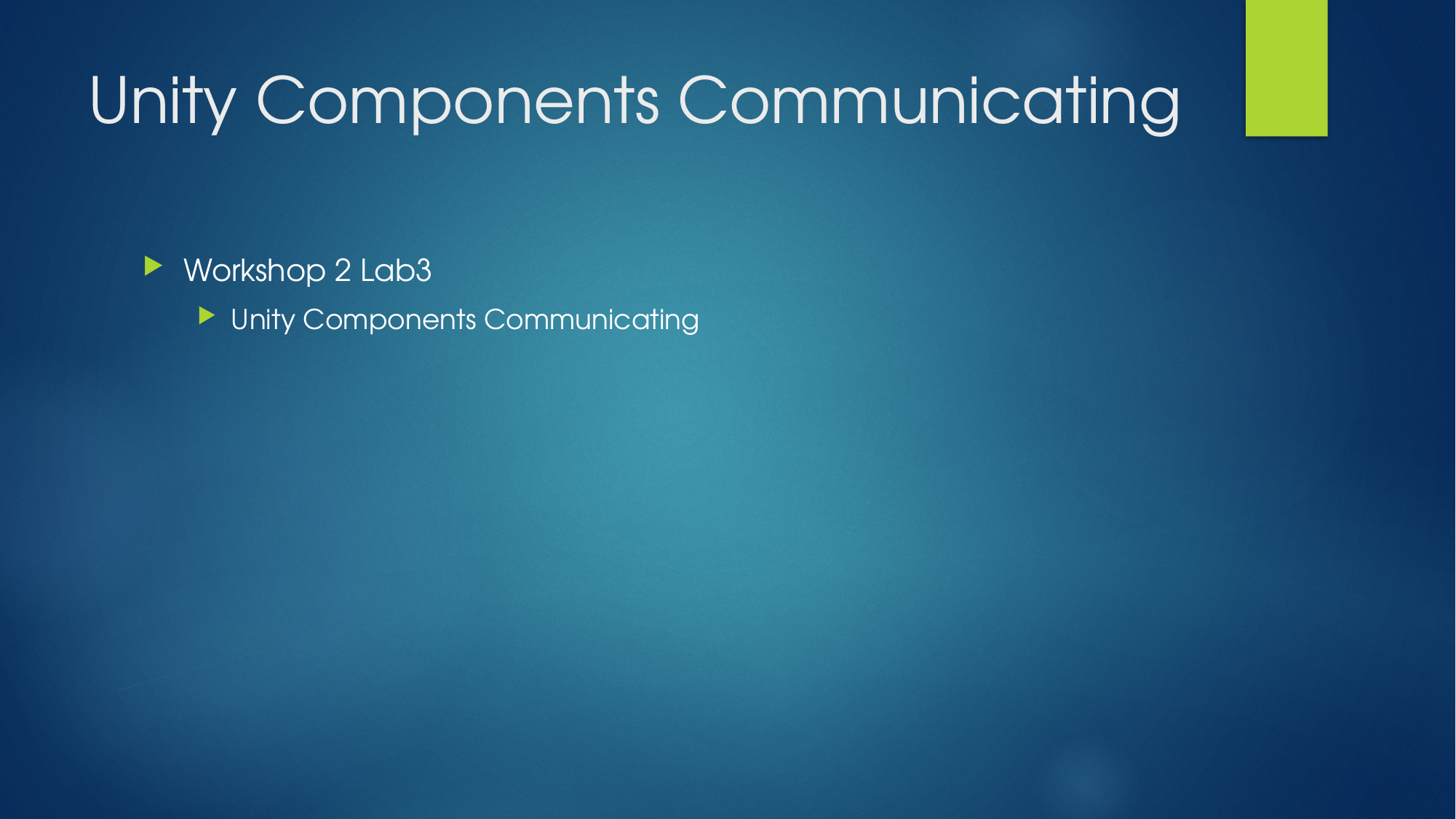

# Unity Components Communicating
Workshop 2 Lab3
Unity Components Communicating